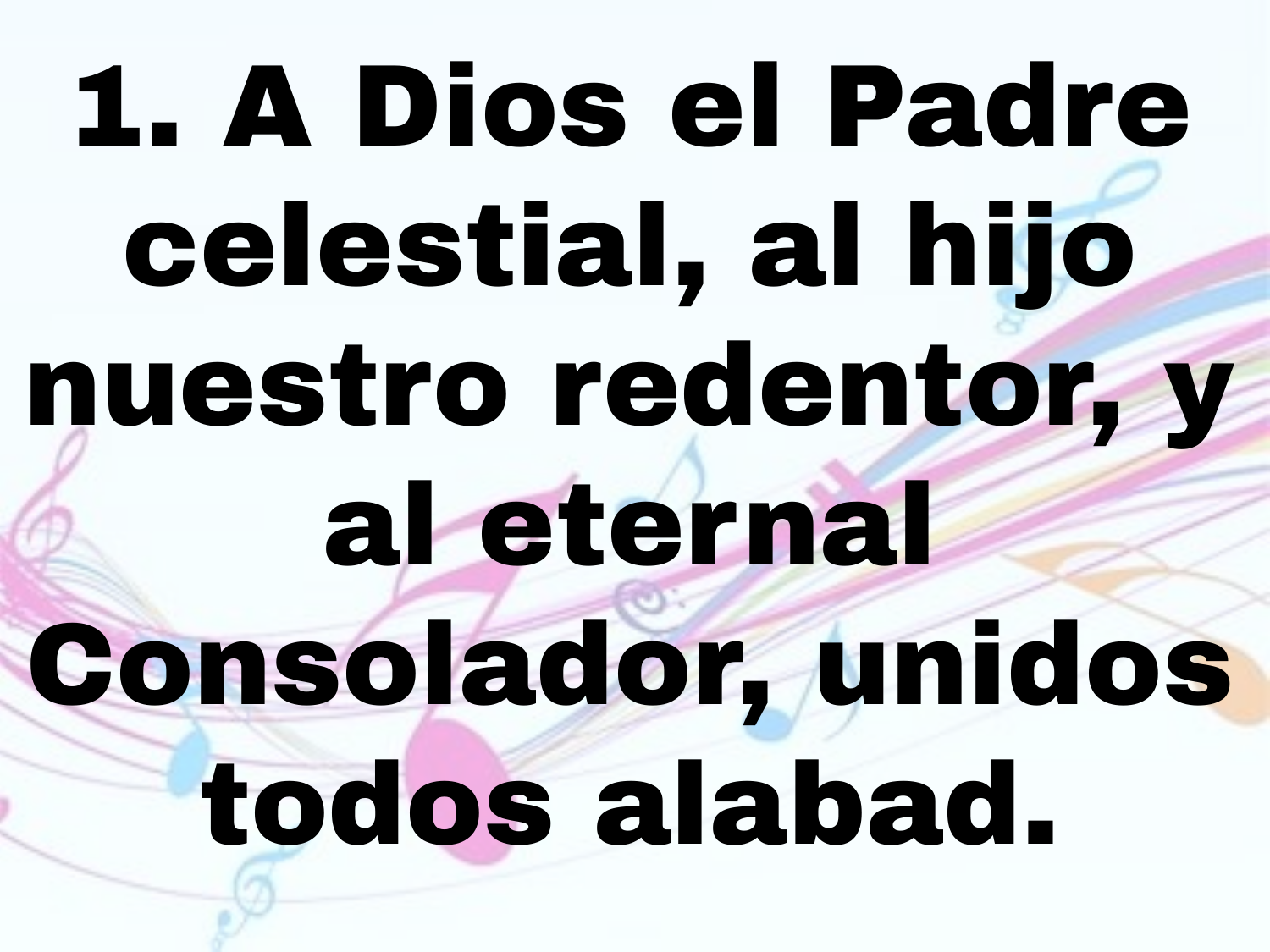

1. A Dios el Padre celestial, al hijo nuestro redentor, y al eternal Consolador, unidos todos alabad.